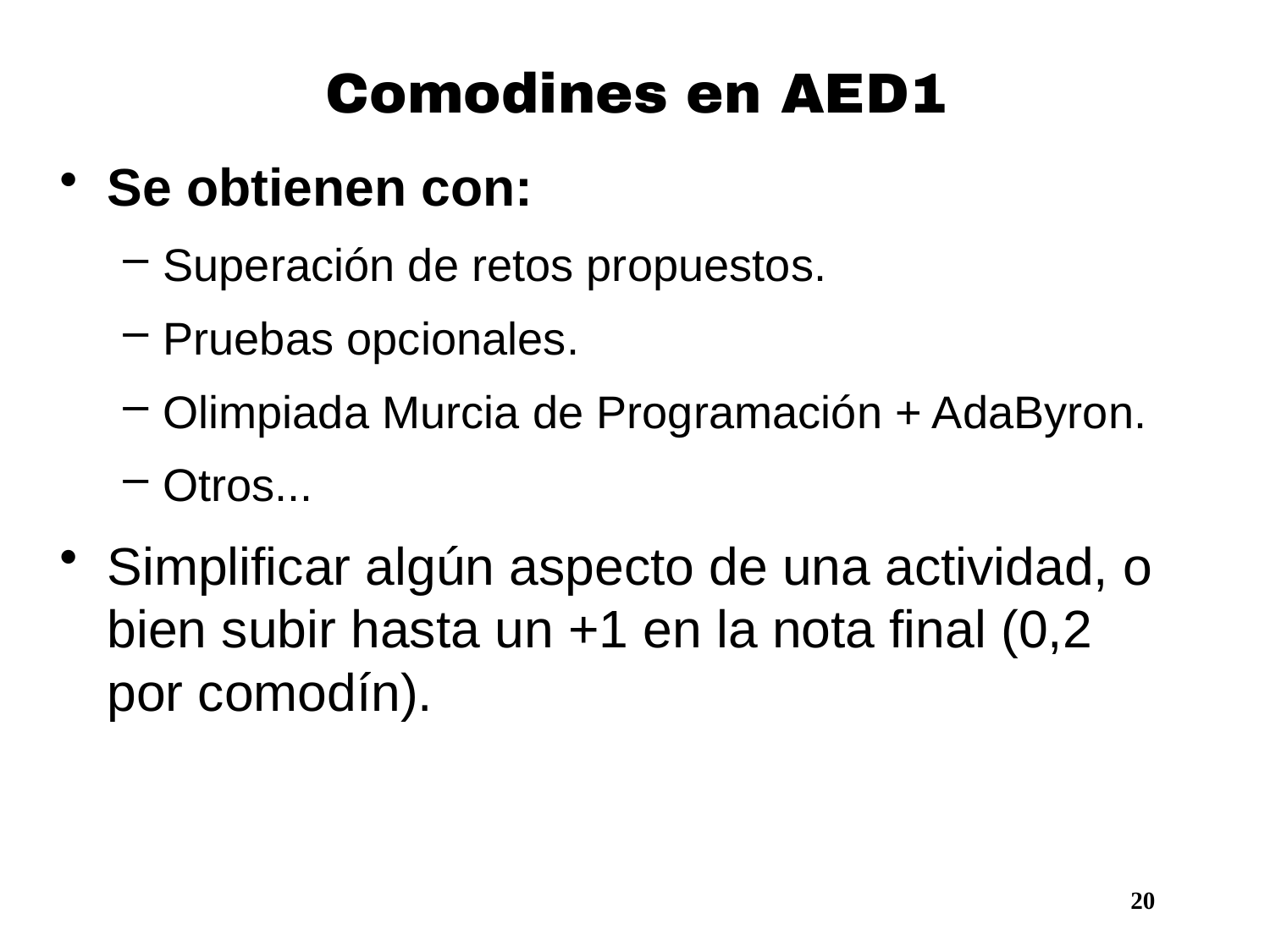

# Comodines en AED1
Se obtienen con:
Superación de retos propuestos.
Pruebas opcionales.
Olimpiada Murcia de Programación + AdaByron.
Otros...
Simplificar algún aspecto de una actividad, o bien subir hasta un +1 en la nota final (0,2 por comodín).
					        20